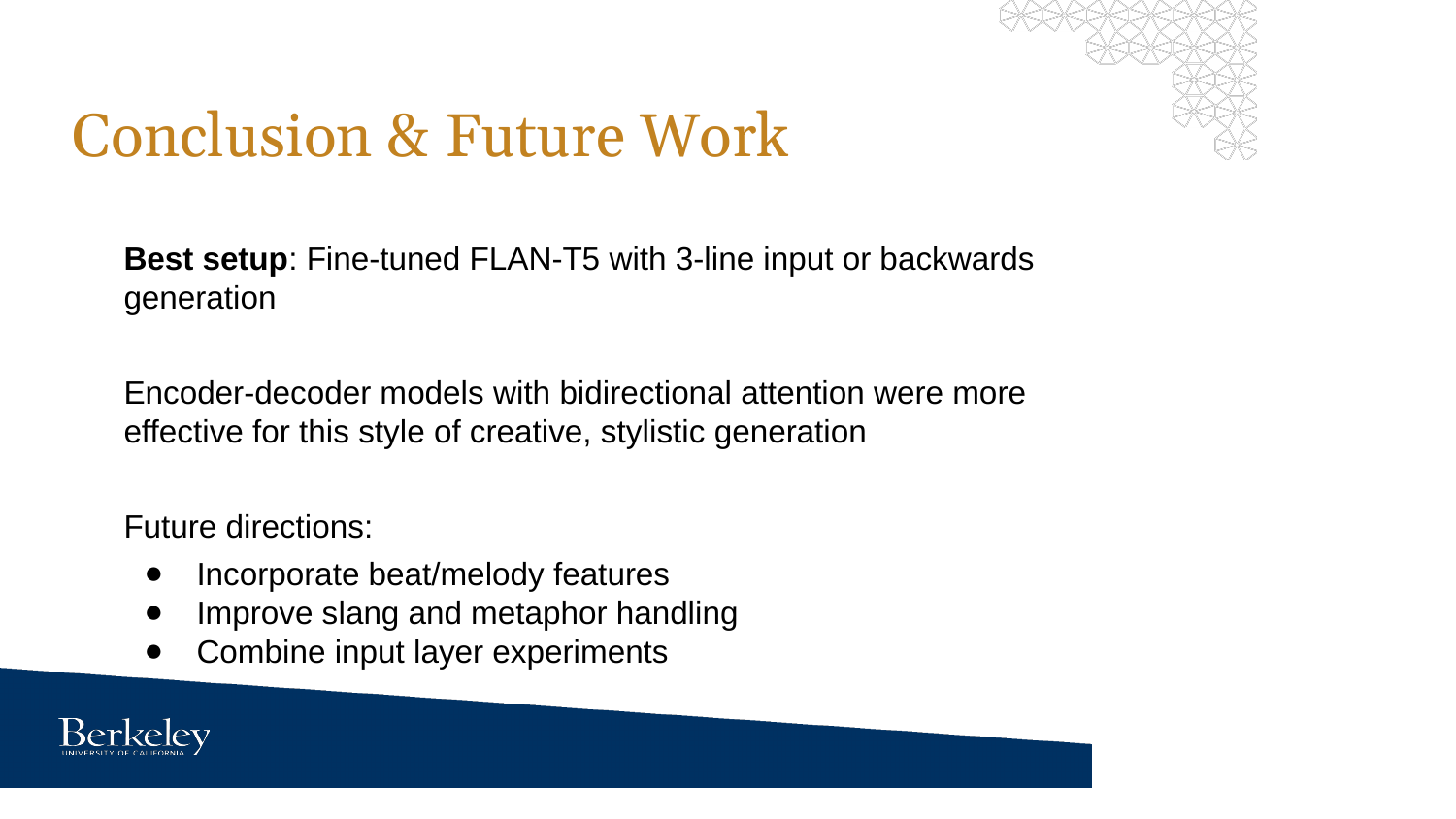

# Conclusion & Future Work
Best setup: Fine-tuned FLAN-T5 with 3-line input or backwards generation

Encoder-decoder models with bidirectional attention were more effective for this style of creative, stylistic generation

Future directions:
Incorporate beat/melody features
Improve slang and metaphor handling
Combine input layer experiments